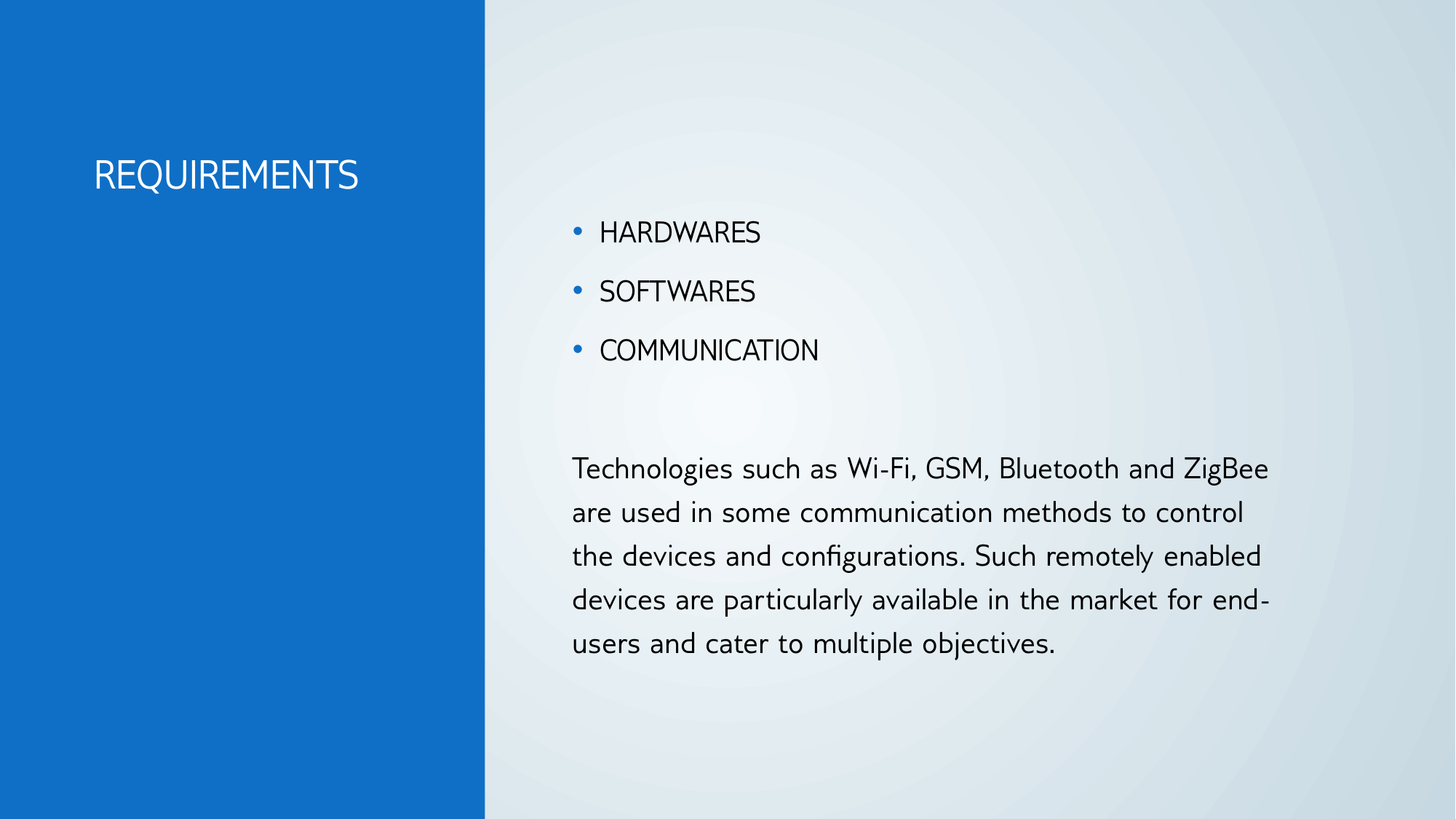

# REQUIREMENTS

HARDWARES
SOFTWARES
COMMUNICATION

Technologies such as Wi-Fi, GSM, Bluetooth and ZigBee are used in some communication methods to control the devices and configurations. Such remotely enabled devices are particularly available in the market for end-users and cater to multiple objectives.